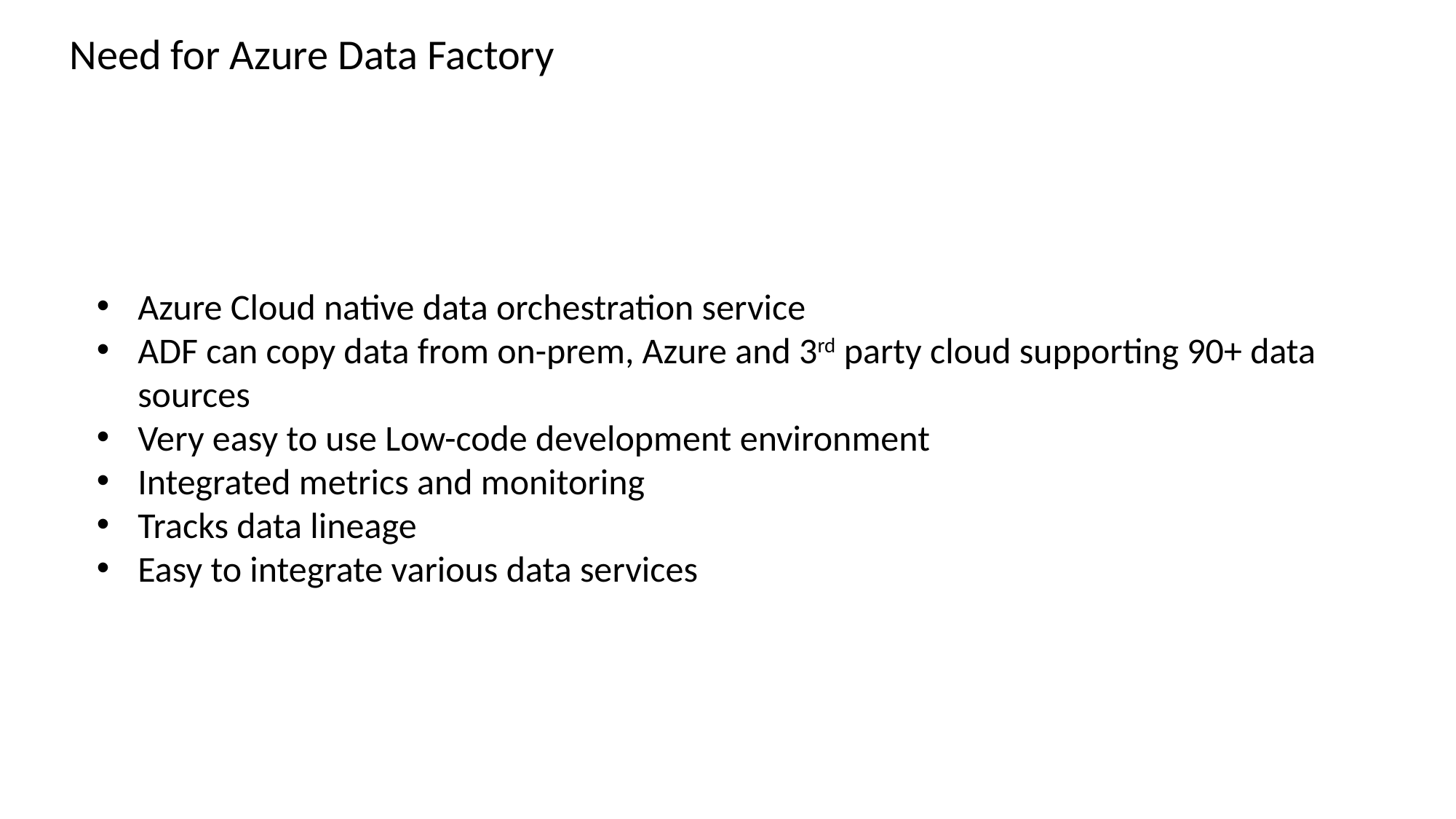

Need for Azure Data Factory
Azure Cloud native data orchestration service
ADF can copy data from on-prem, Azure and 3rd party cloud supporting 90+ data sources
Very easy to use Low-code development environment
Integrated metrics and monitoring
Tracks data lineage
Easy to integrate various data services